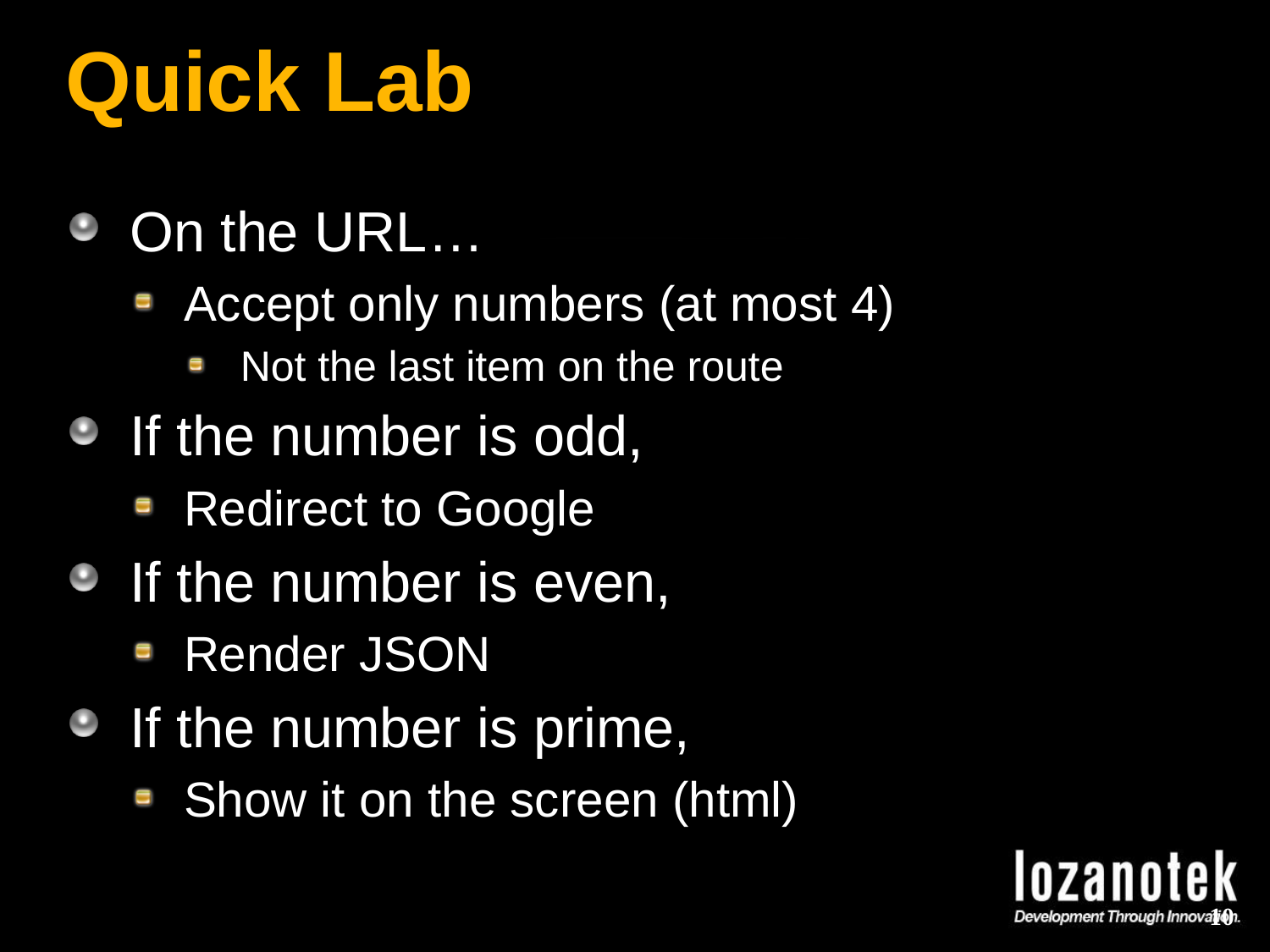

# Quick Lab
On the URL…
Accept only numbers (at most 4)
Not the last item on the route
If the number is odd,
Redirect to Google
If the number is even,
Render JSON
If the number is prime,
Show it on the screen (html)

10